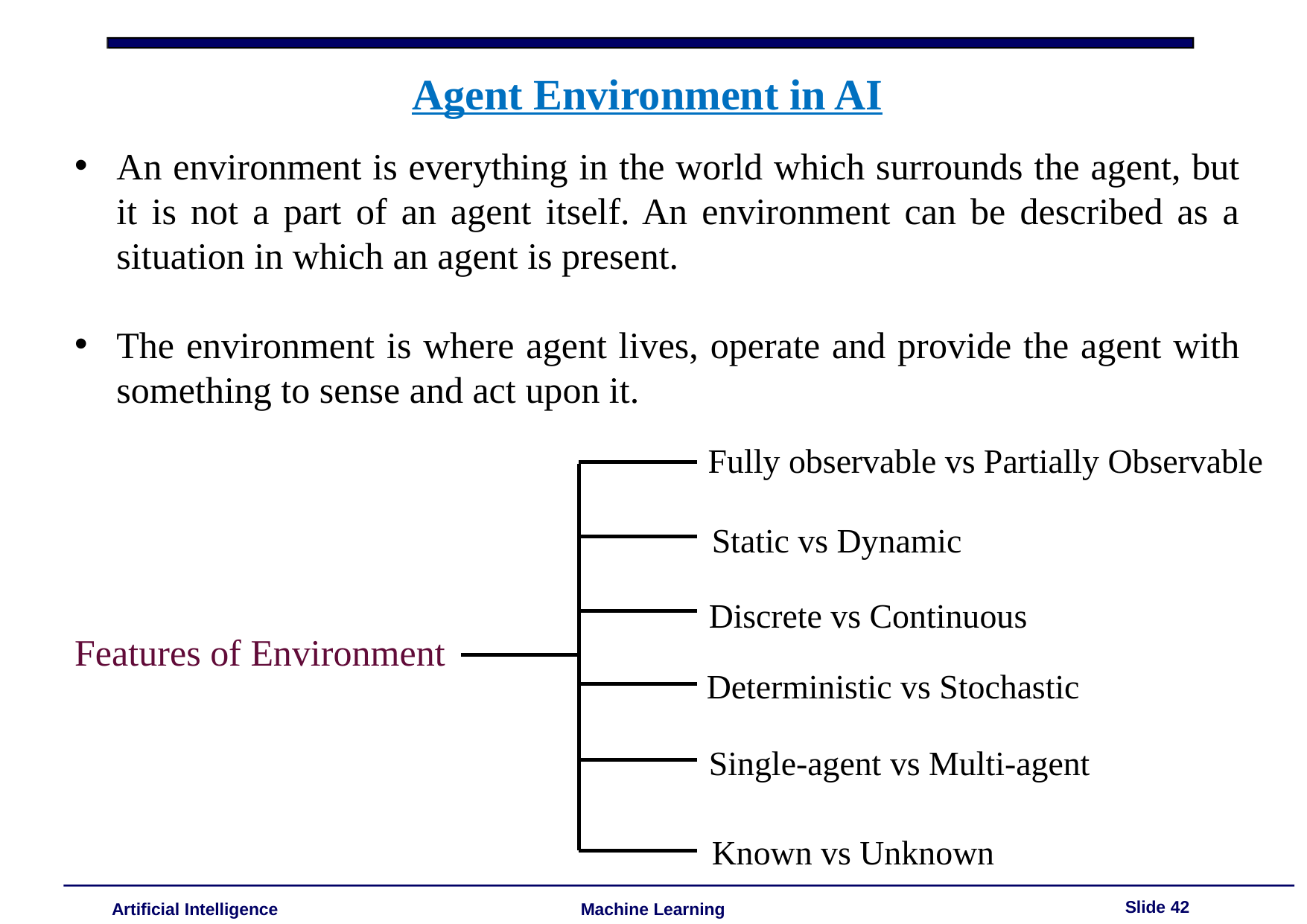

Agent Environment in AI
An environment is everything in the world which surrounds the agent, but it is not a part of an agent itself. An environment can be described as a situation in which an agent is present.

The environment is where agent lives, operate and provide the agent with something to sense and act upon it.
Fully observable vs Partially Observable
Static vs Dynamic
Discrete vs Continuous
Features of Environment
Deterministic vs Stochastic

Single-agent vs Multi-agent
Known vs Unknown
Slide 42
Artificial Intelligence
Machine Learning